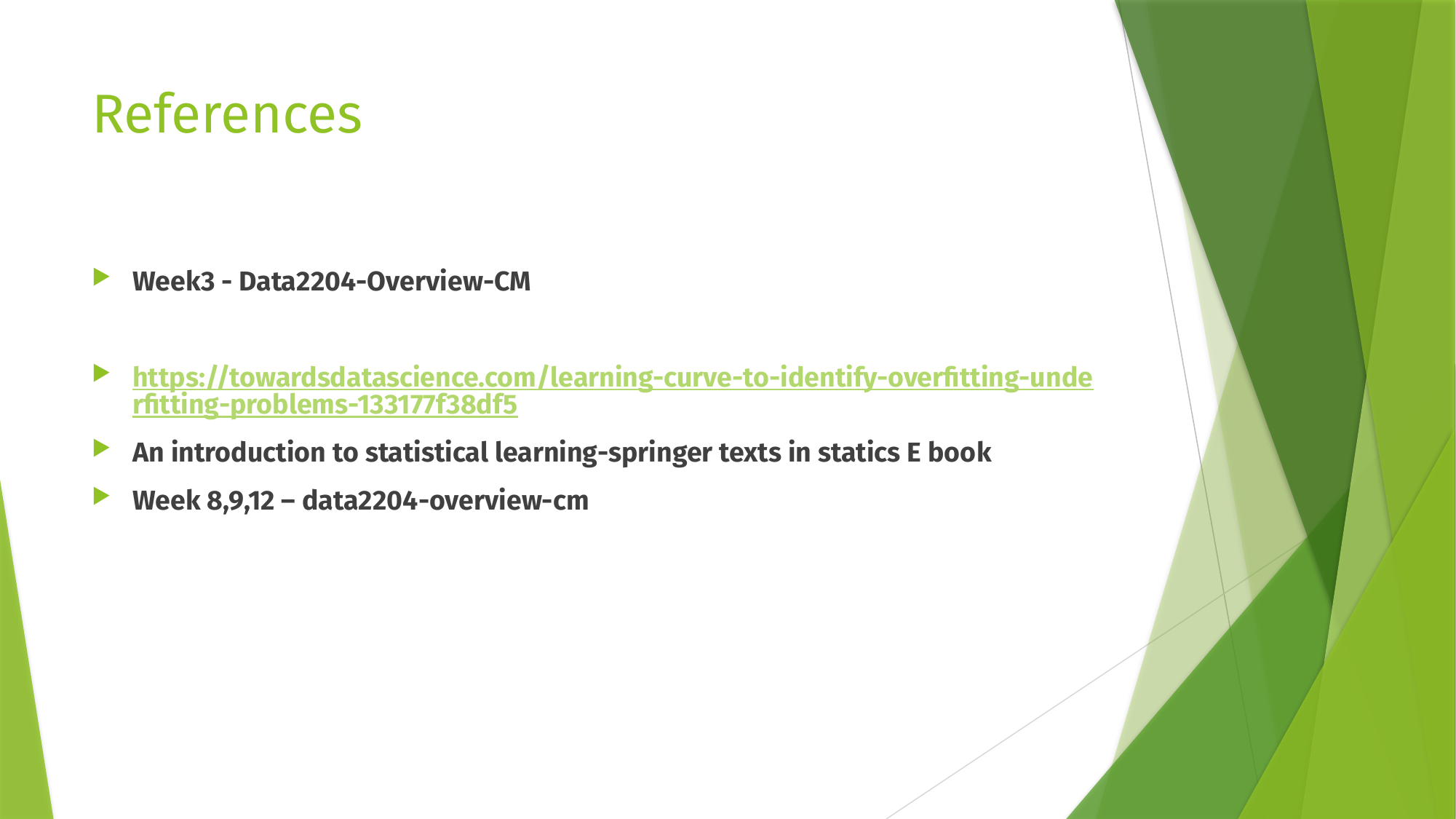

# References
Week3 - Data2204-Overview-CM

https://towardsdatascience.com/learning-curve-to-identify-overfitting-underfitting-problems-133177f38df5
An introduction to statistical learning-springer texts in statics E book
Week 8,9,12 – data2204-overview-cm